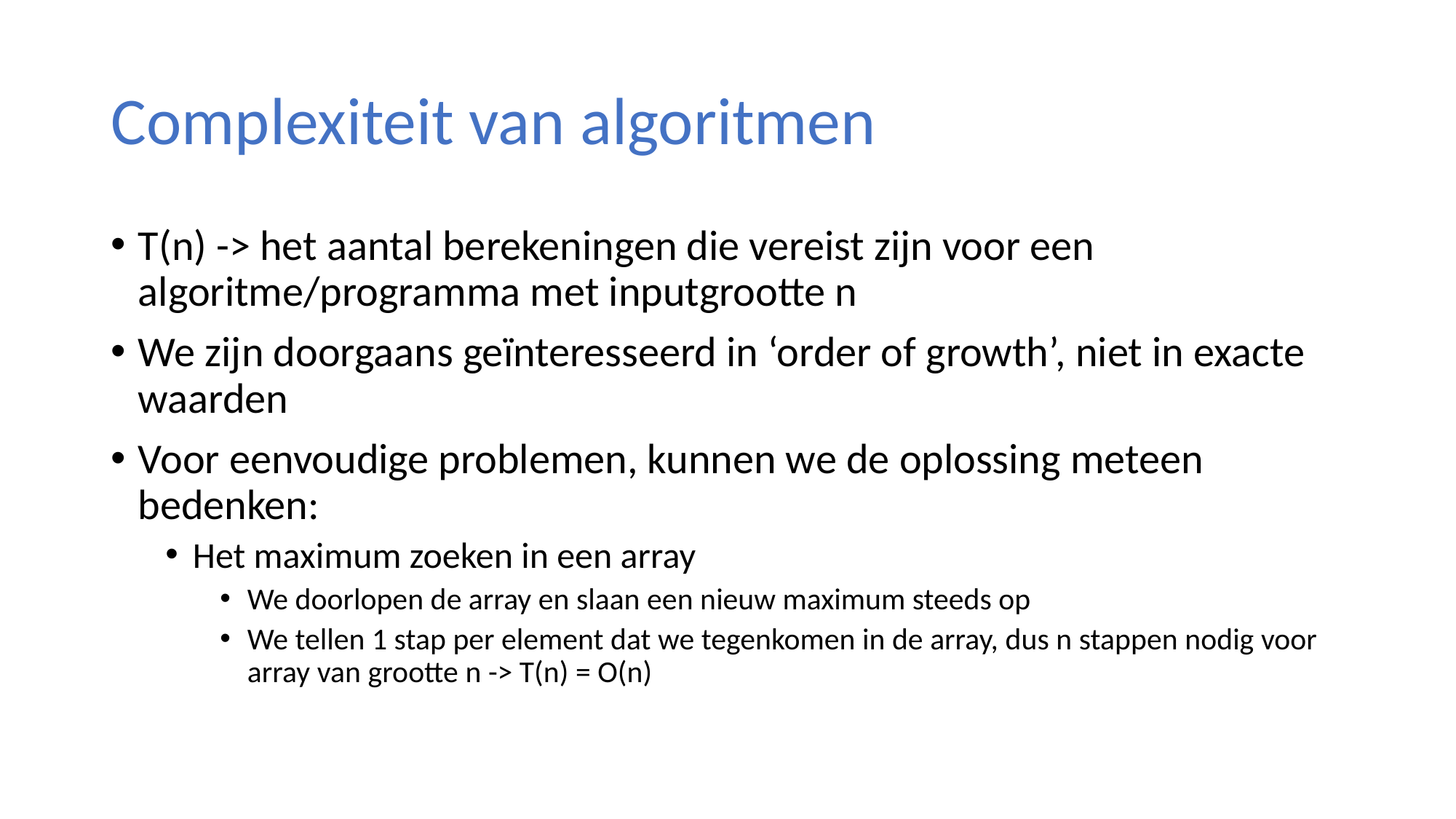

# Complexiteit van algoritmen
T(n) -> het aantal berekeningen die vereist zijn voor een algoritme/programma met inputgrootte n
We zijn doorgaans geïnteresseerd in ‘order of growth’, niet in exacte waarden
Voor eenvoudige problemen, kunnen we de oplossing meteen bedenken:
Het maximum zoeken in een array
We doorlopen de array en slaan een nieuw maximum steeds op
We tellen 1 stap per element dat we tegenkomen in de array, dus n stappen nodig voor array van grootte n -> T(n) = O(n)